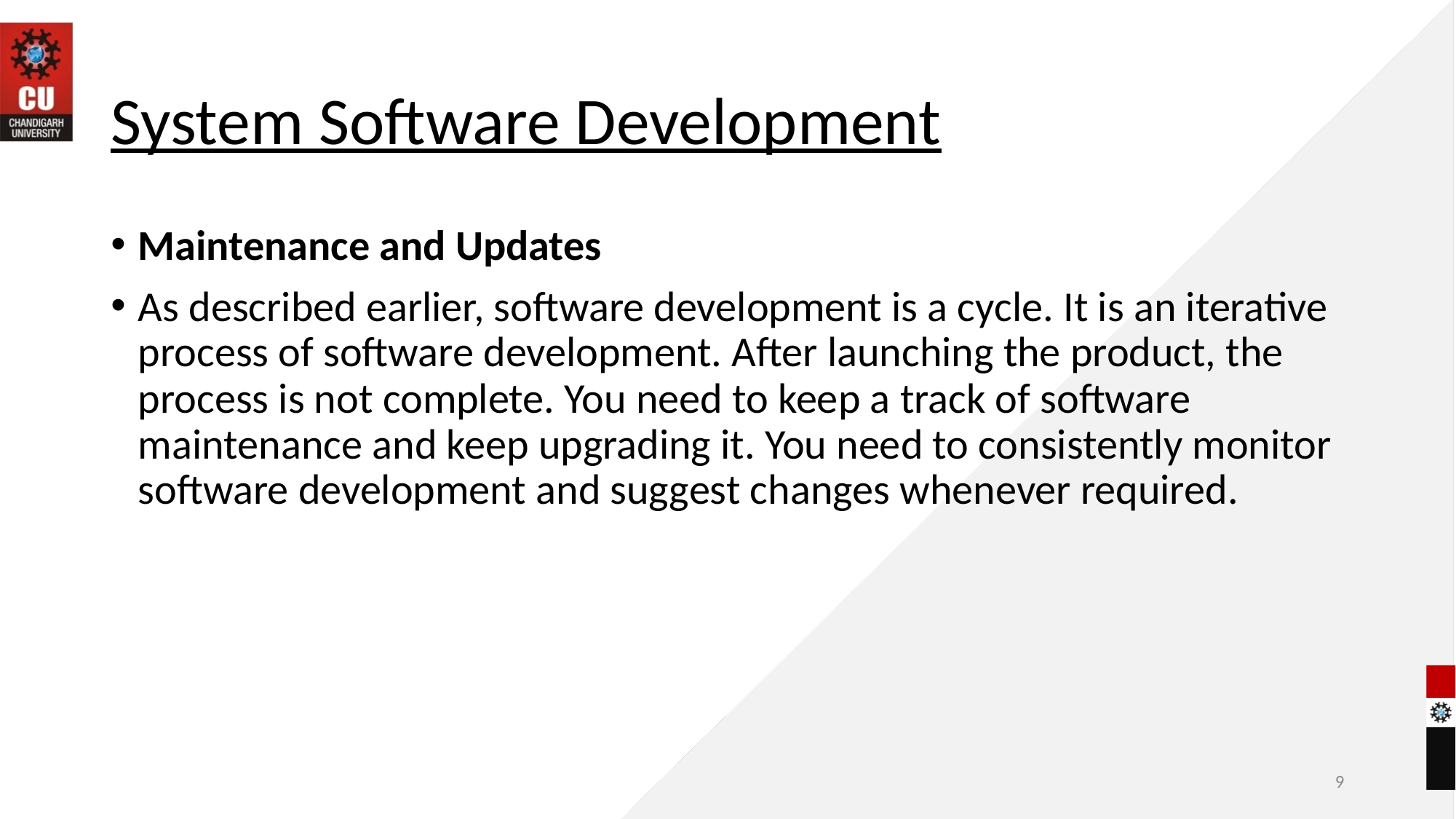

# System Software Development
Maintenance and Updates
As described earlier, software development is a cycle. It is an iterative process of software development. After launching the product, the process is not complete. You need to keep a track of software maintenance and keep upgrading it. You need to consistently monitor software development and suggest changes whenever required.

9